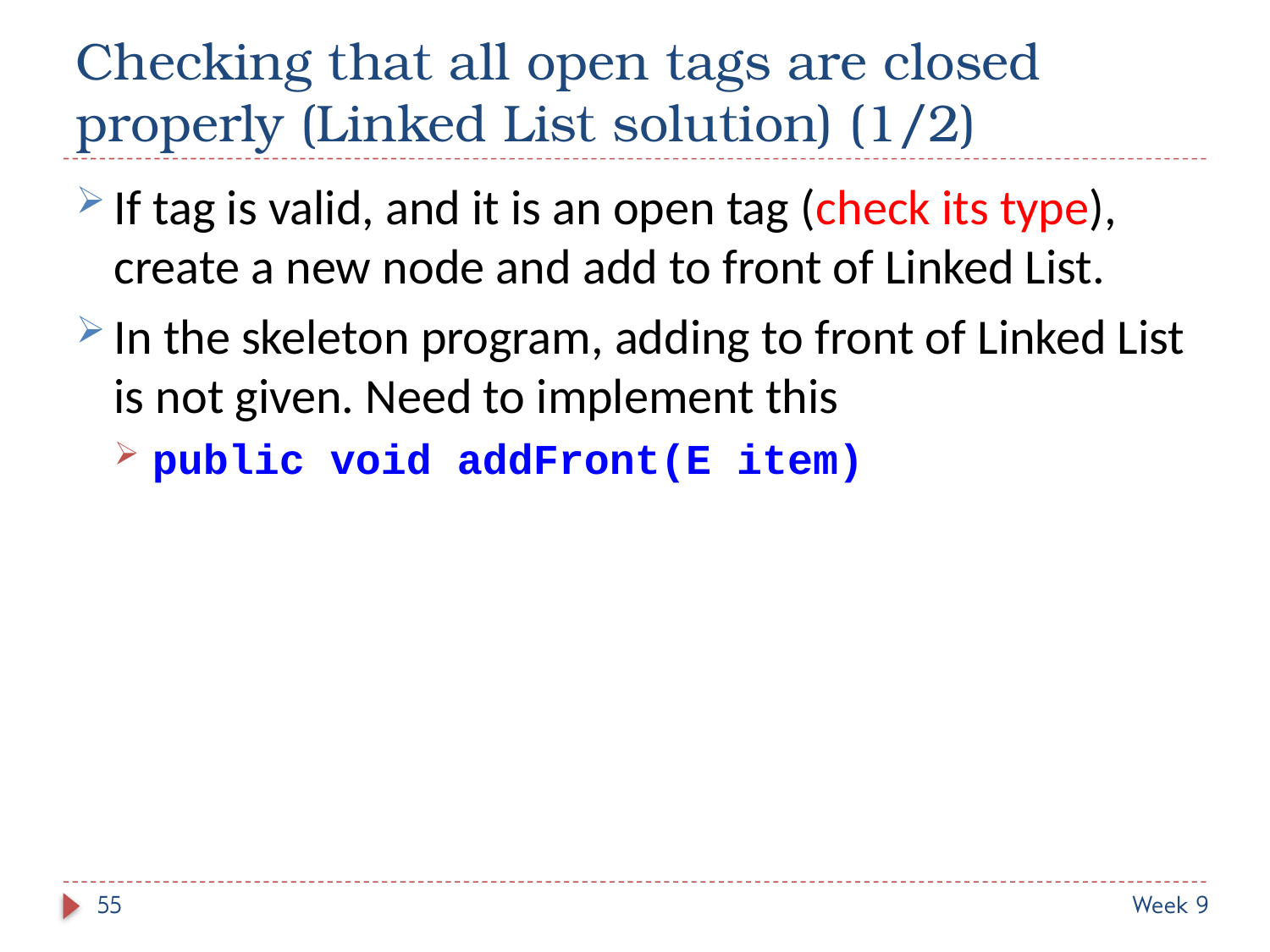

# Checking that all open tags are closed properly (Linked List solution) (1/2)
If tag is valid, and it is an open tag (check its type), create a new node and add to front of Linked List.
In the skeleton program, adding to front of Linked List is not given. Need to implement this
public void addFront(E item)
55
Week 9